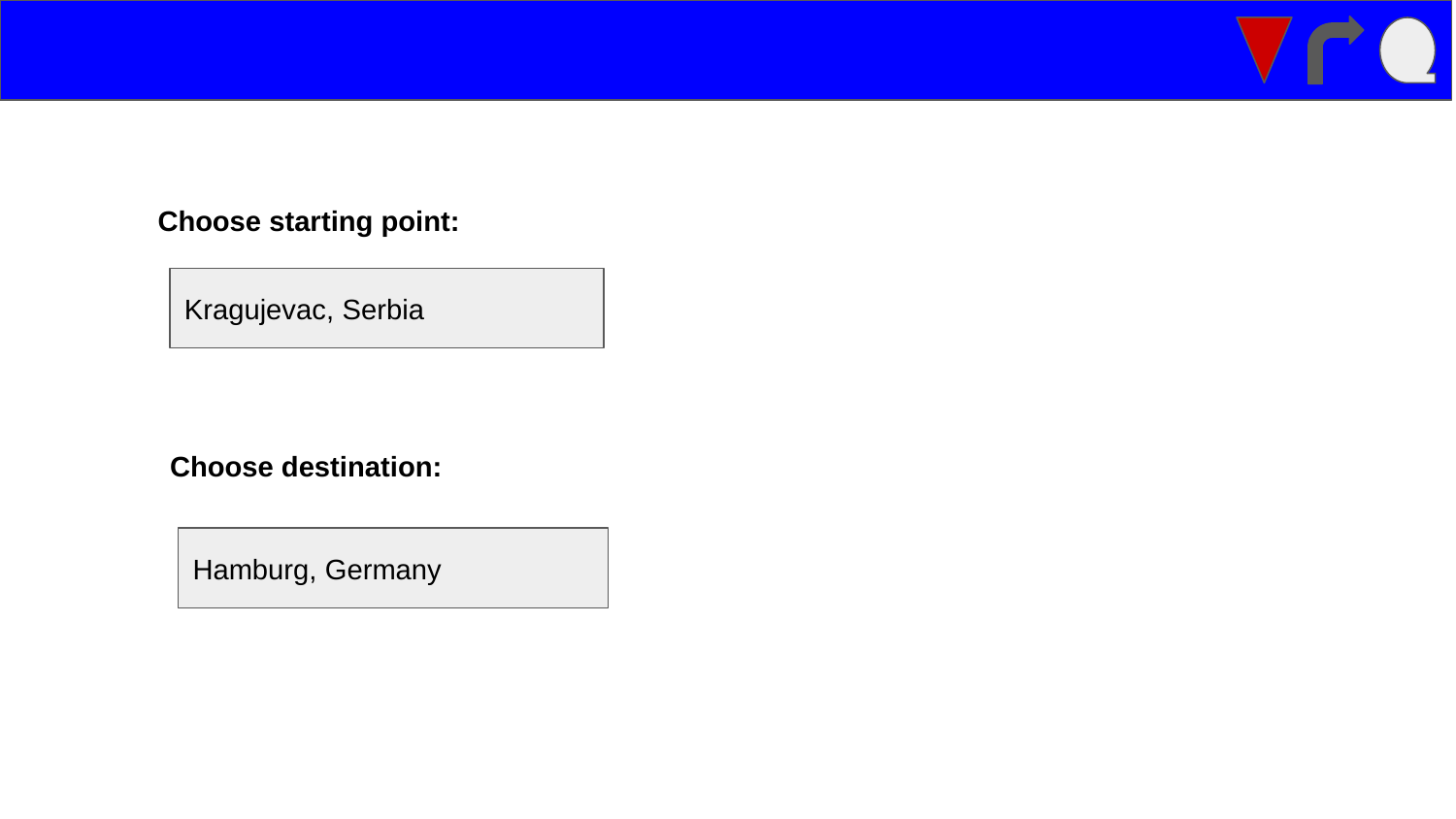

Choose starting point:
Kragujevac, Serbia
Choose destination:
Hamburg, Germany